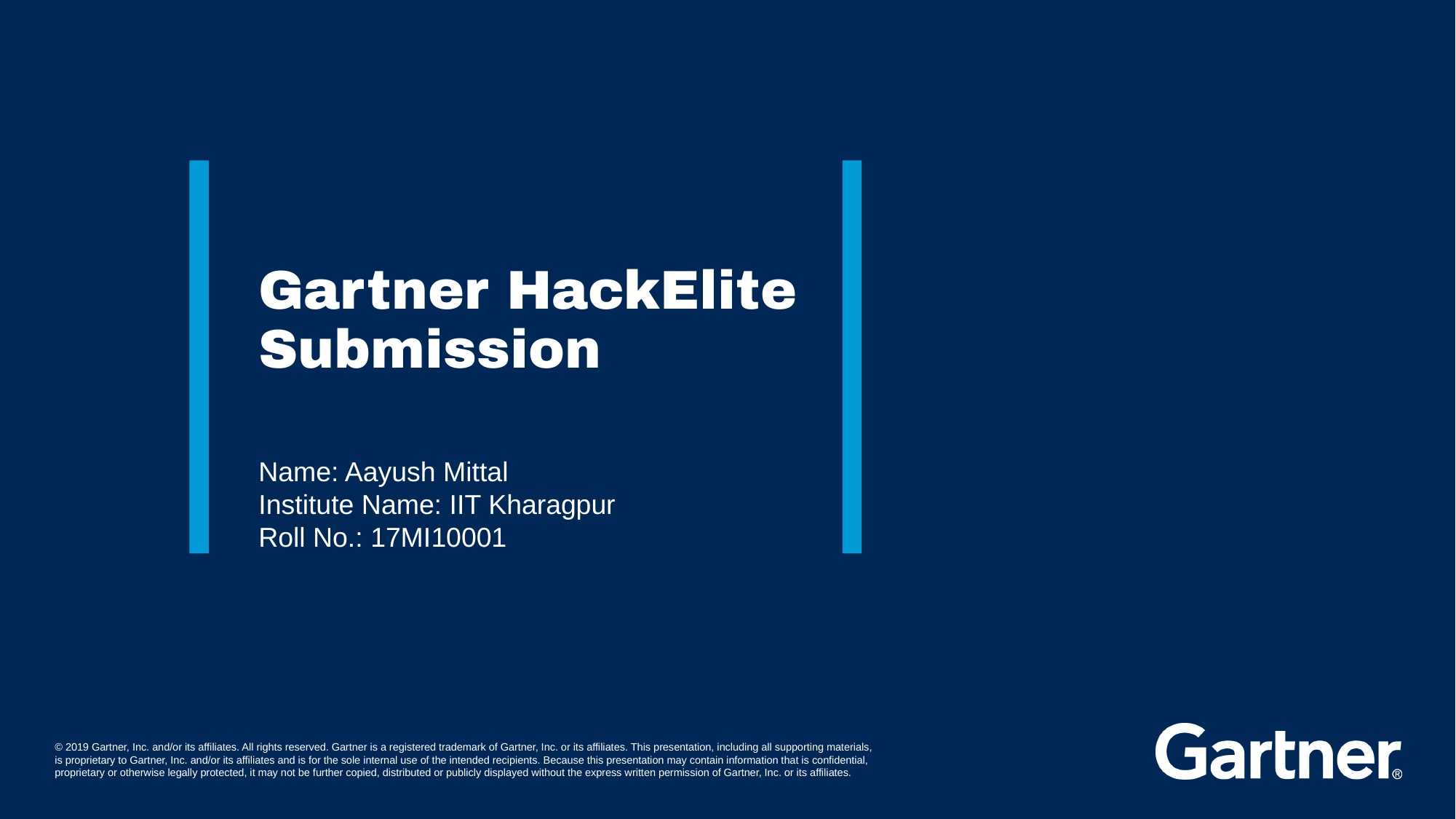

# Gartner HackElite Submission
Name: Aayush Mittal
Institute Name: IIT Kharagpur
Roll No.: 17MI10001